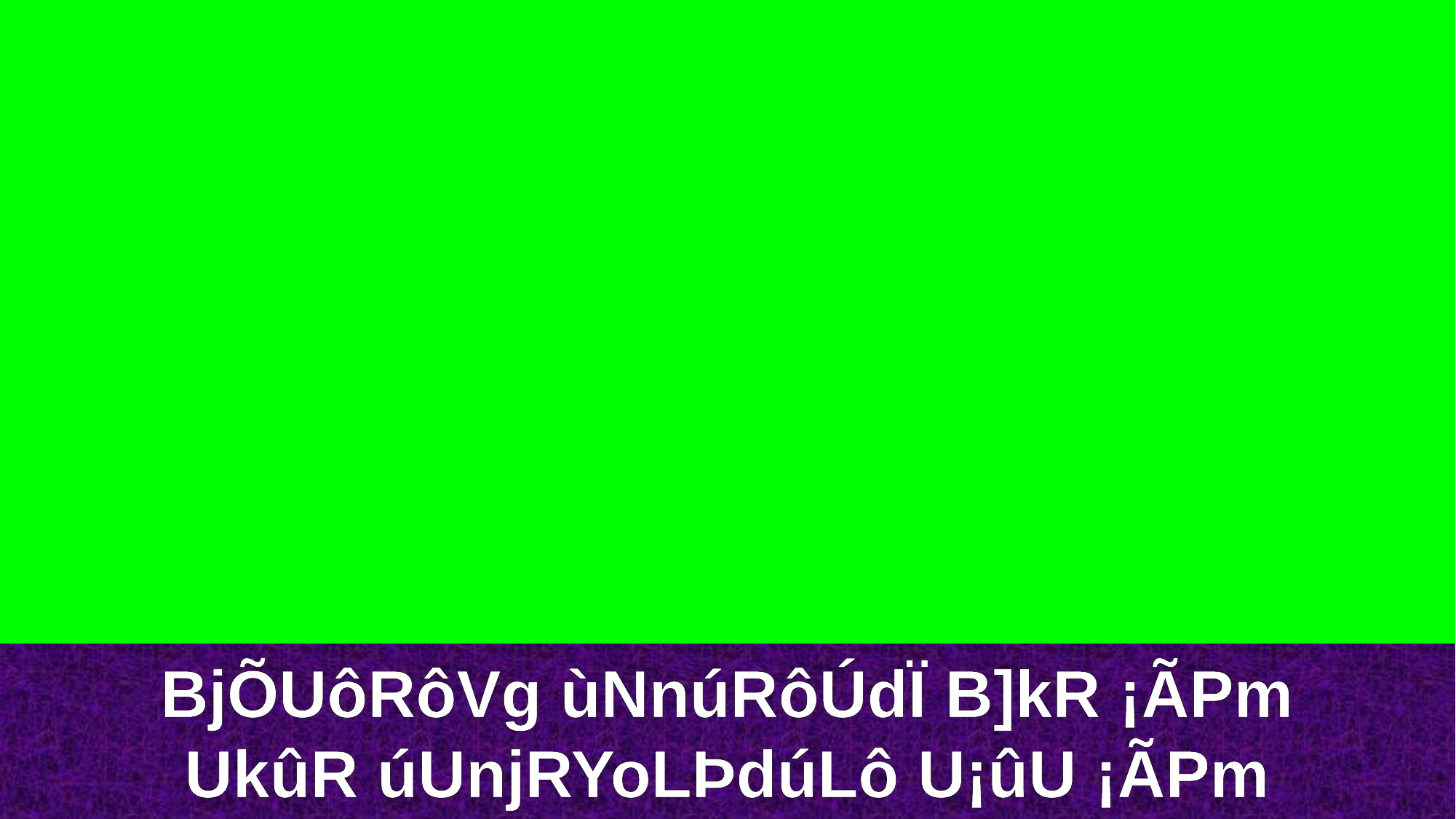

BjÕUôRôVg ùNnúRôÚdÏ B]kR ¡ÃPm
UkûR úUnjRYoLÞdúLô U¡ûU ¡ÃPm